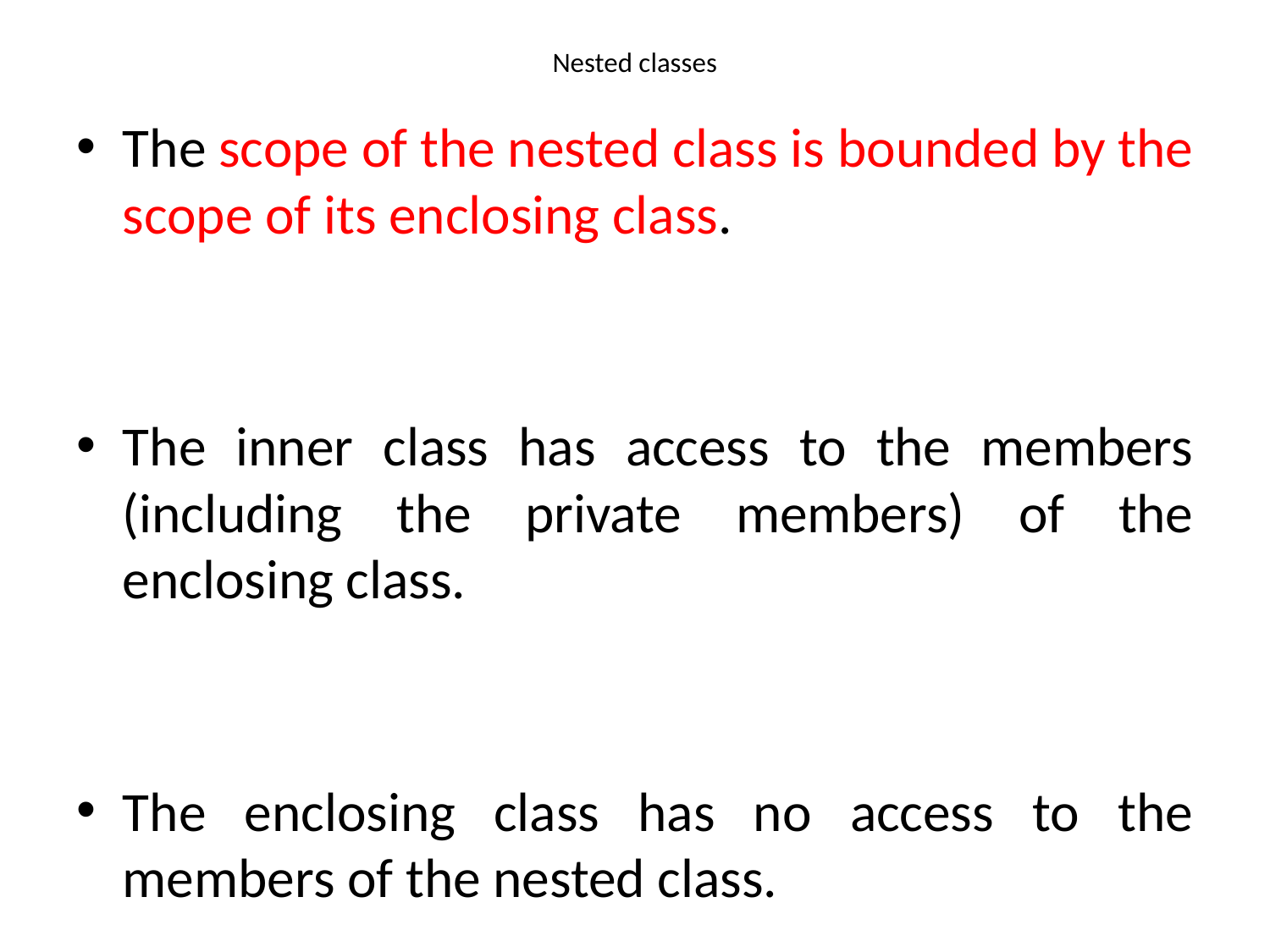

# Nested classes
The scope of the nested class is bounded by the scope of its enclosing class.

The inner class has access to the members (including the private members) of the enclosing class.

The enclosing class has no access to the members of the nested class.